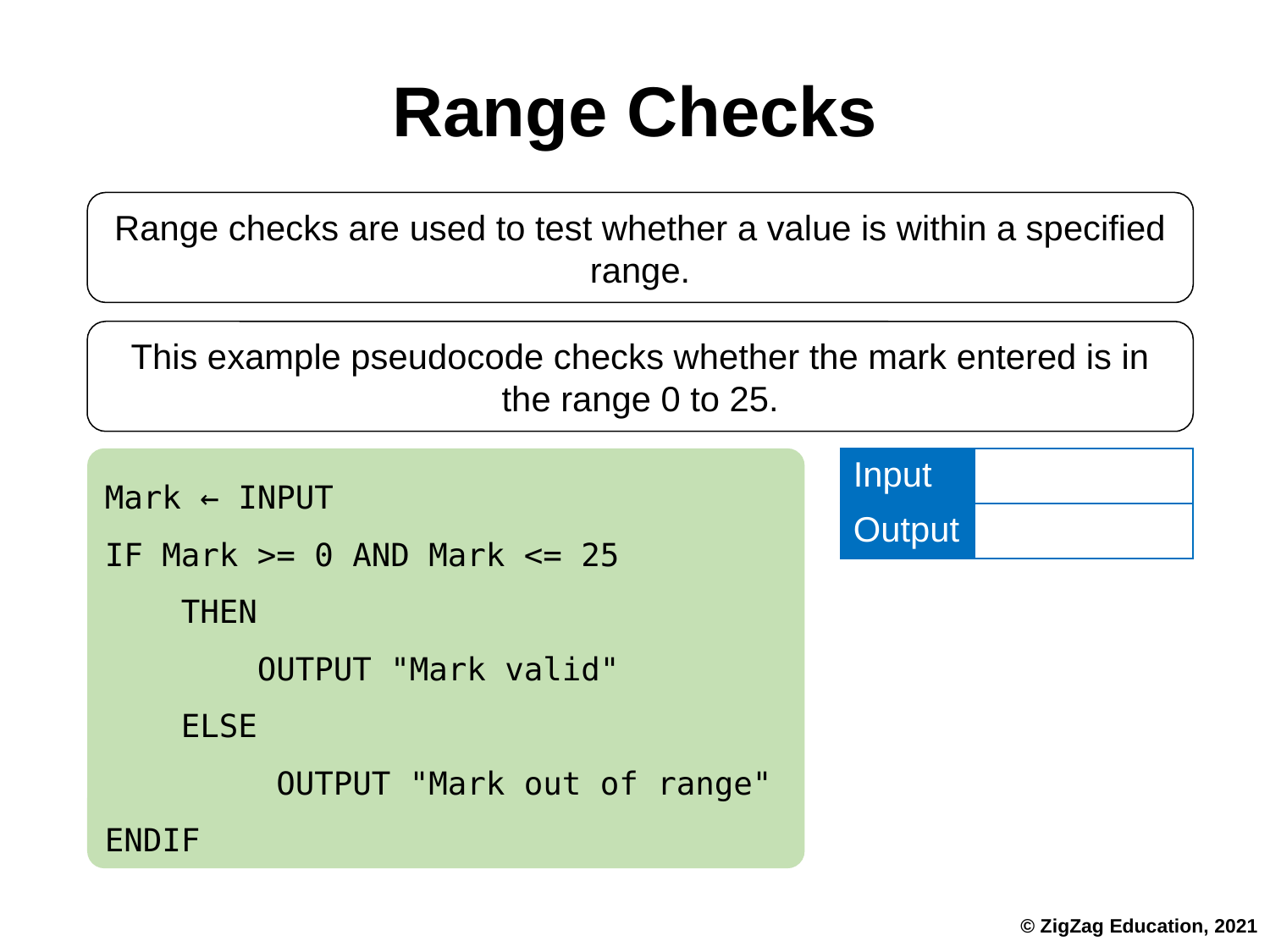

# Range Checks
Range checks are used to test whether a value is within a specified range.
This example pseudocode checks whether the mark entered is in the range 0 to 25.
Mark ← INPUT
IF Mark >= 0 AND Mark <= 25
    THEN
        OUTPUT "Mark valid"
    ELSE
         OUTPUT "Mark out of range"
ENDIF
| Input | 5 |
| --- | --- |
| Output | “Mark Valid” |

© ZigZag Education, 2021